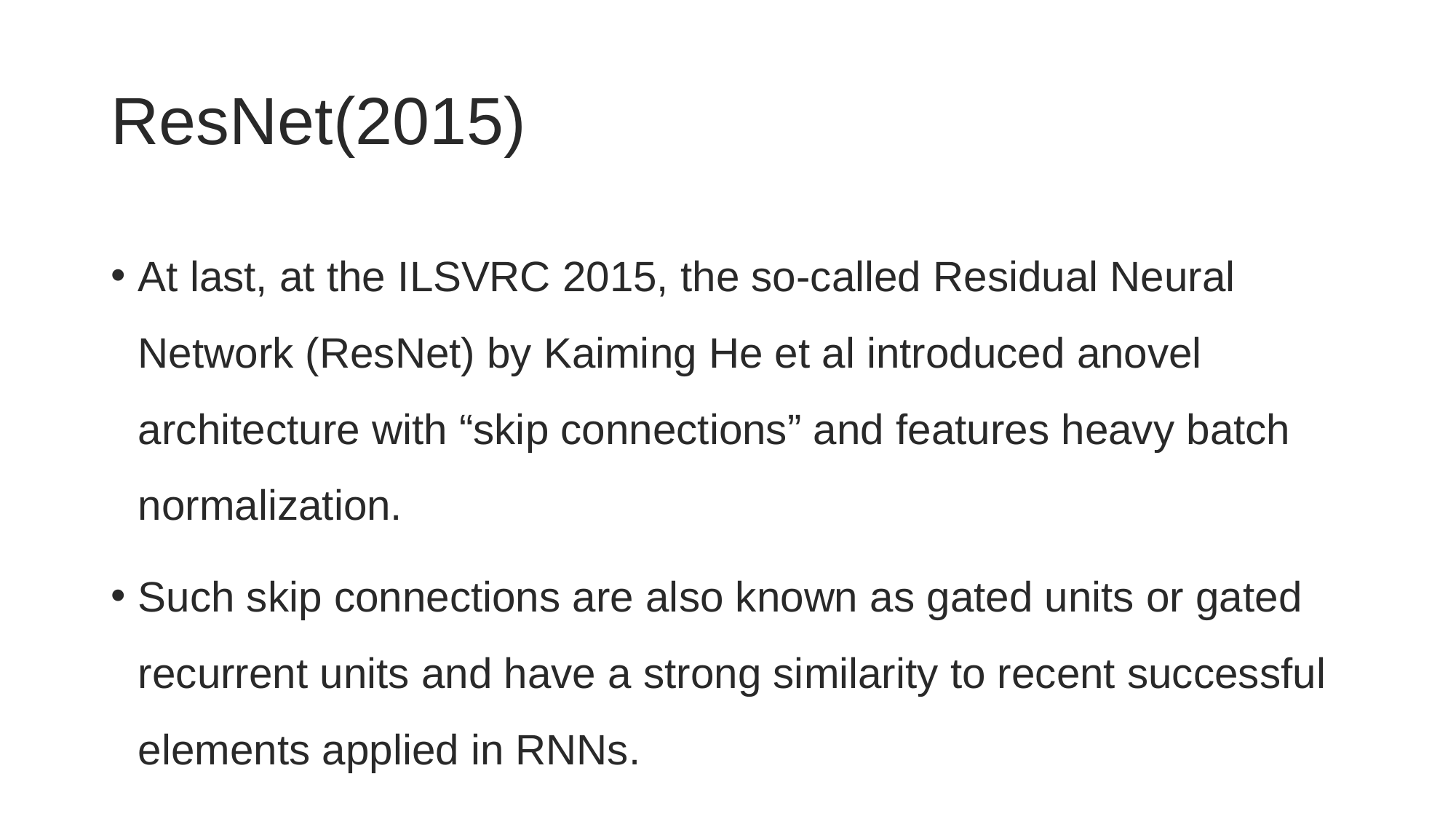

# ResNet(2015)
At last, at the ILSVRC 2015, the so-called Residual Neural Network (ResNet) by Kaiming He et al introduced anovel architecture with “skip connections” and features heavy batch normalization.
Such skip connections are also known as gated units or gated recurrent units and have a strong similarity to recent successful elements applied in RNNs.